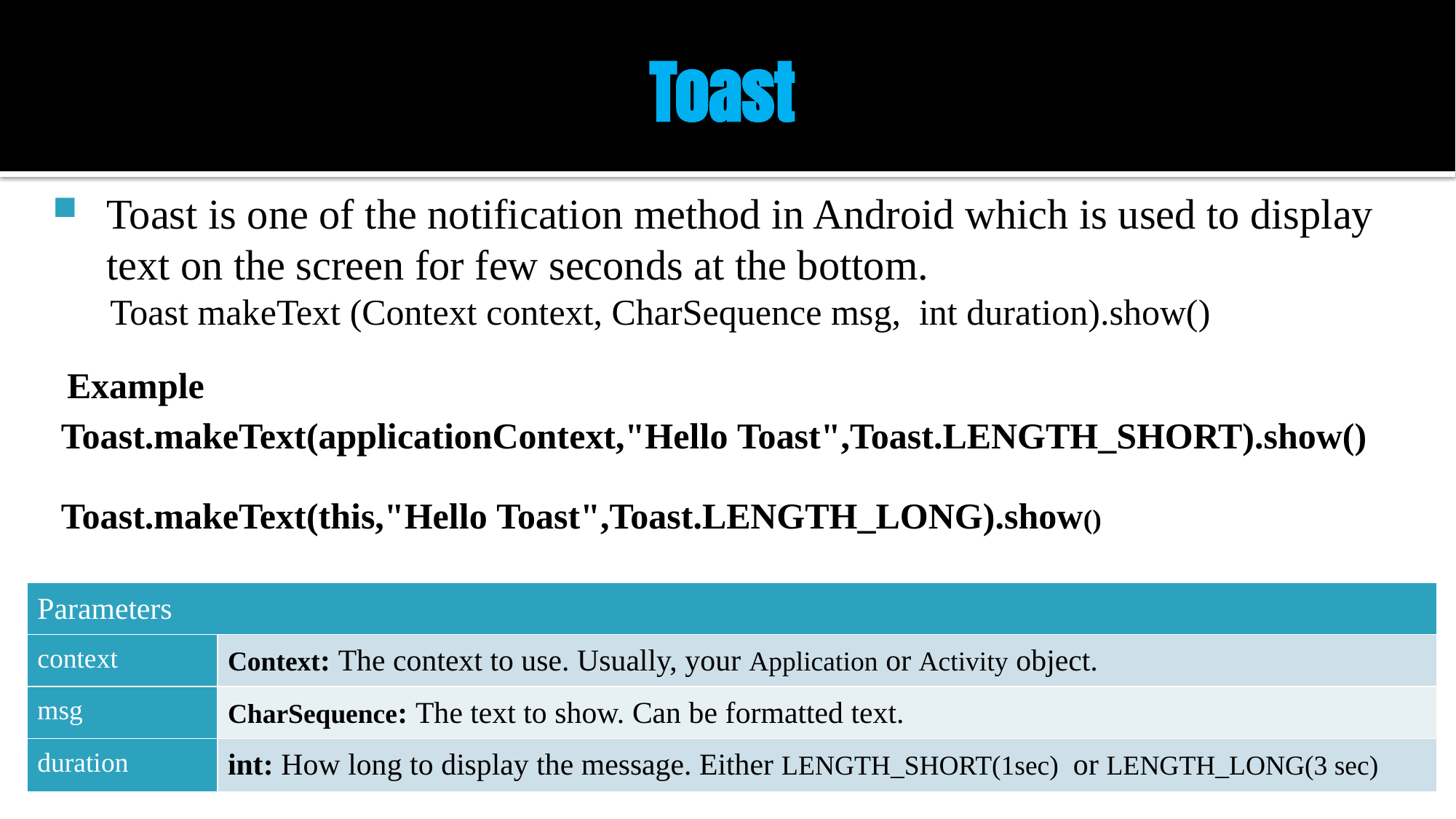

# Toast
Toast is one of the notification method in Android which is used to display text on the screen for few seconds at the bottom.
        Toast makeText (Context context, CharSequence msg,  int duration).show()
 Example
 Toast.makeText(applicationContext,"Hello Toast",Toast.LENGTH_SHORT).show()

 Toast.makeText(this,"Hello Toast",Toast.LENGTH_LONG).show()

| Parameters |  |
| --- | --- |
| context | Context: The context to use. Usually, your Application or Activity object. |
| msg | CharSequence: The text to show. Can be formatted text. |
| duration | int: How long to display the message. Either LENGTH\_SHORT(1sec)  or LENGTH\_LONG(3 sec) |